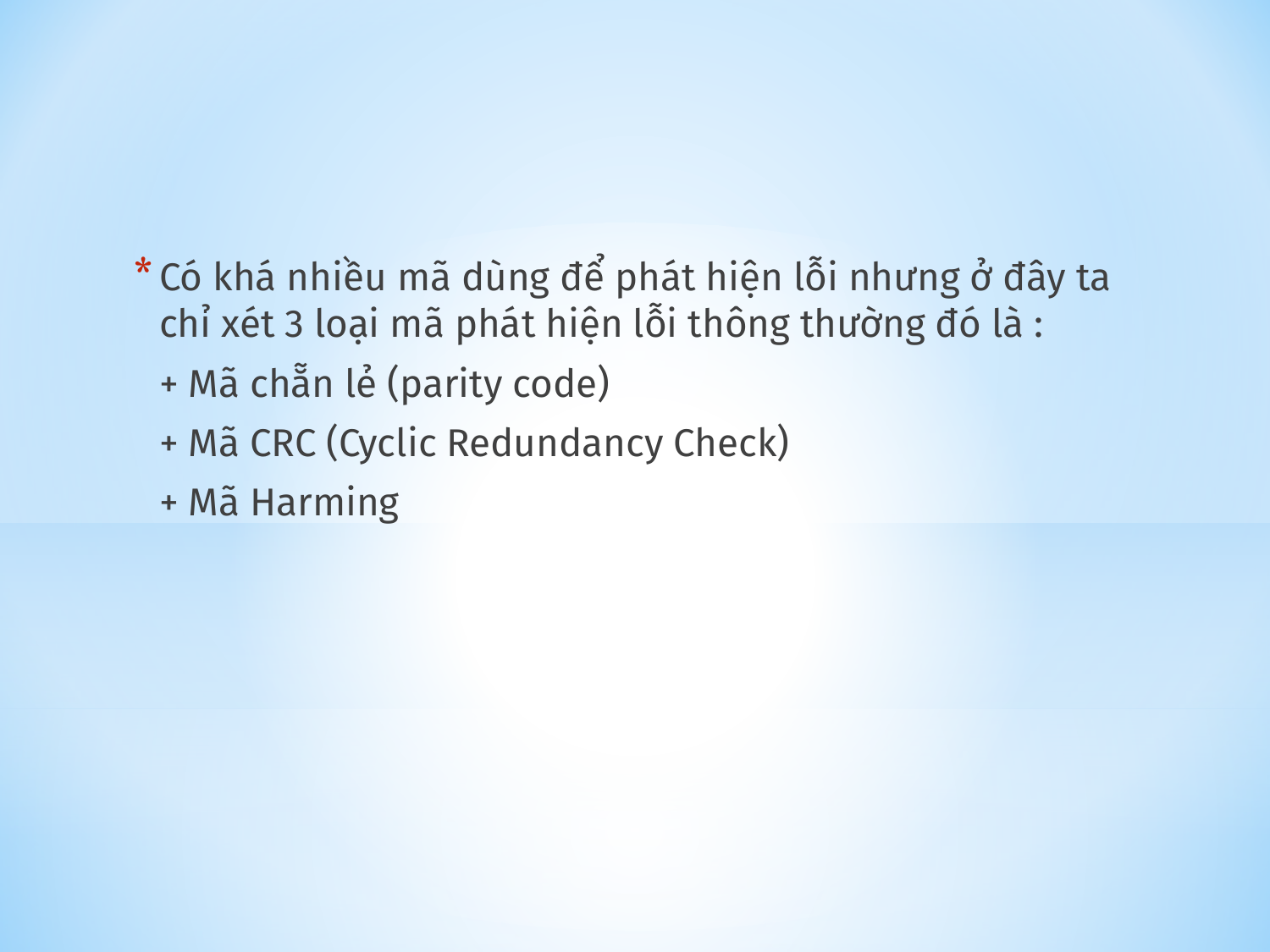

Có khá nhiều mã dùng để phát hiện lỗi nhưng ở đây ta chỉ xét 3 loại mã phát hiện lỗi thông thường đó là :
	+ Mã chẵn lẻ (parity code)
	+ Mã CRC (Cyclic Redundancy Check)
	+ Mã Harming